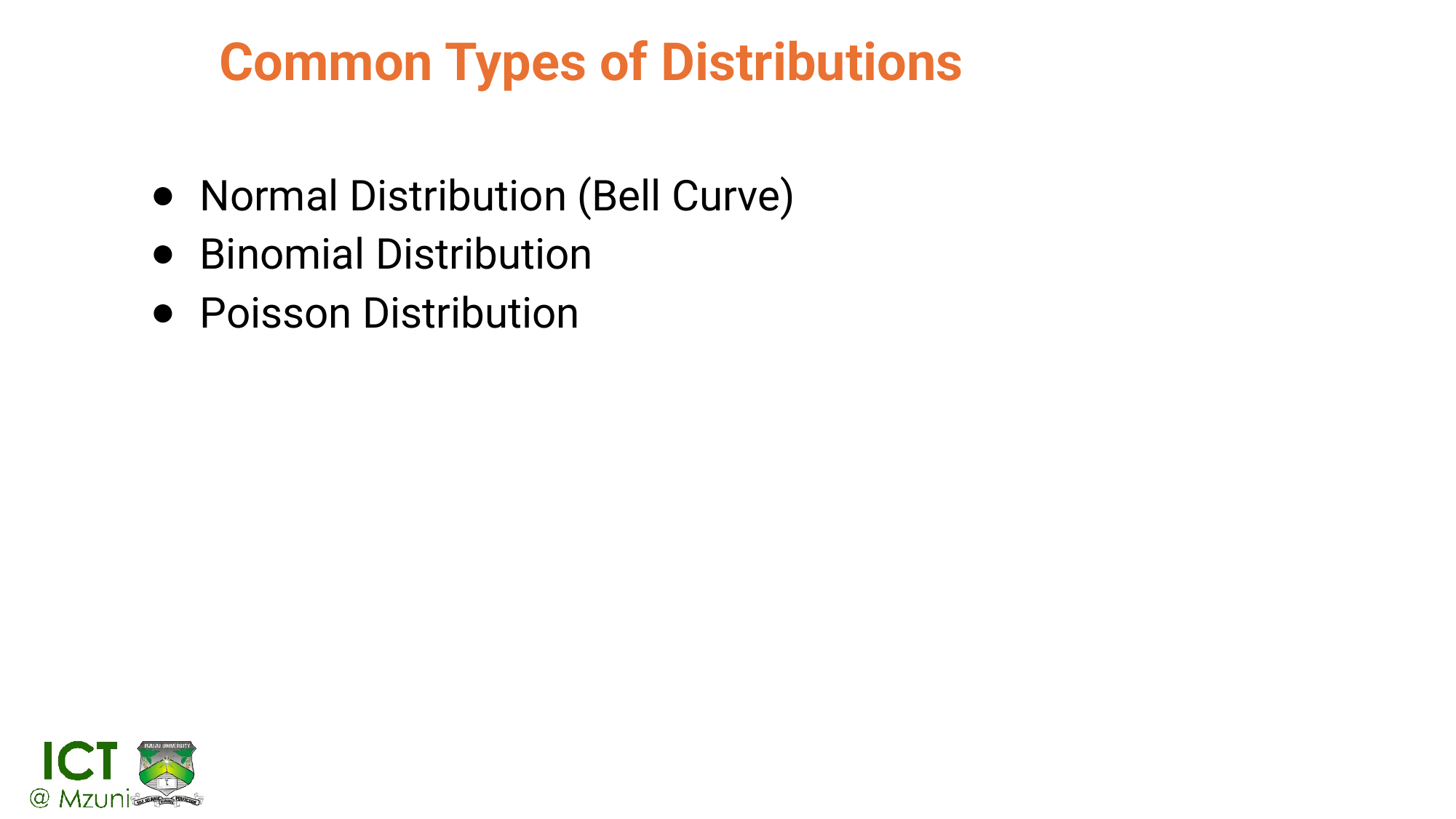

# Common Types of Distributions
Normal Distribution (Bell Curve)
Binomial Distribution
Poisson Distribution